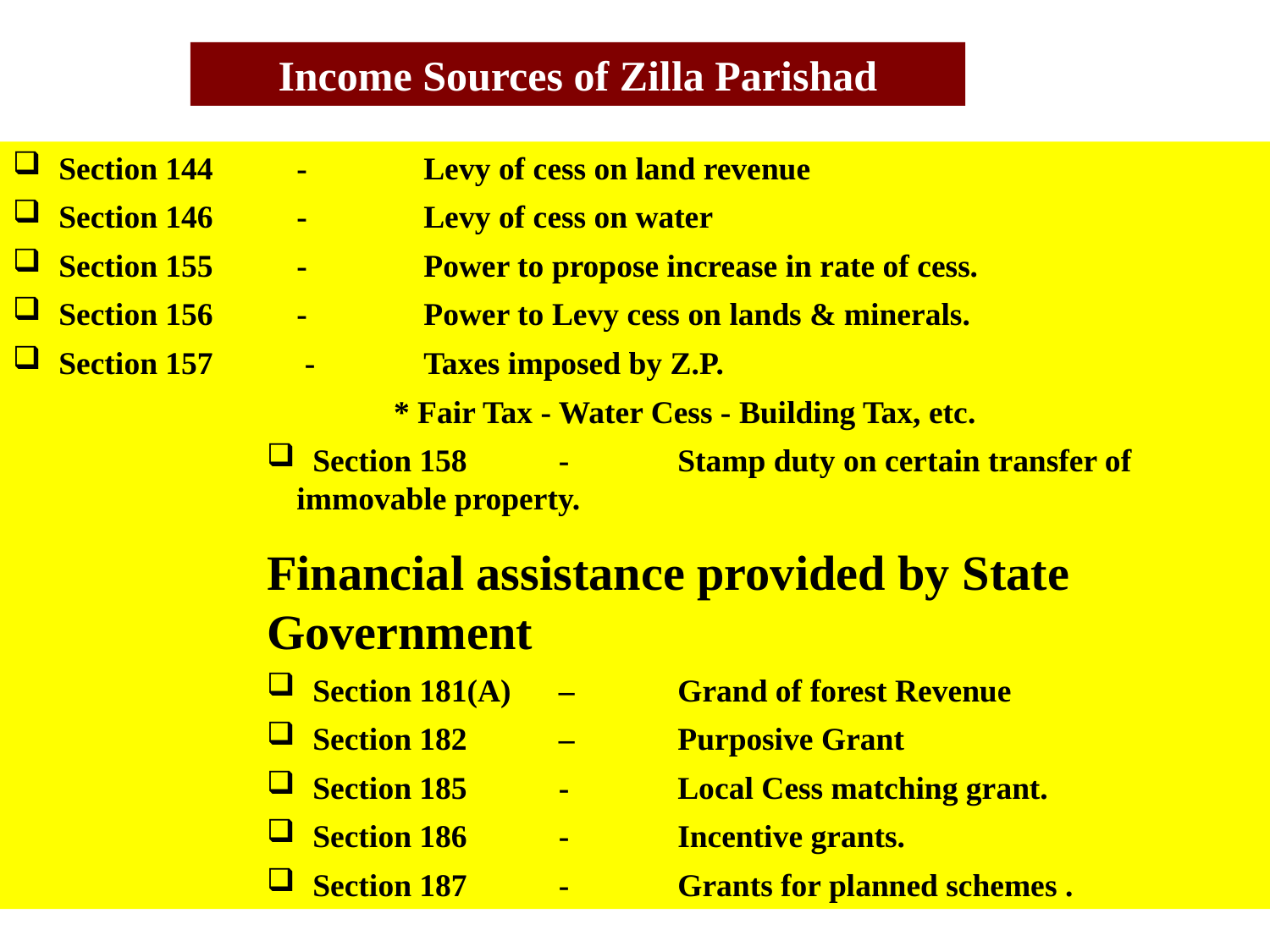

Income Sources of Zilla Parishad
  Section 144 	-	Levy of cess on land revenue
  Section 146 	-	Levy of cess on water
  Section 155 	-	Power to propose increase in rate of cess.
  Section 156 	-	Power to Levy cess on lands & minerals.
  Section 157	 -	Taxes imposed by Z.P.
	* Fair Tax - Water Cess - Building Tax, etc.
  Section 158	 -	Stamp duty on certain transfer of immovable property.
Financial assistance provided by State Government
  Section 181(A)	 –	Grand of forest Revenue
  Section 182 	 – 	Purposive Grant
  Section 185	 - 	Local Cess matching grant.
  Section 186 	 -	Incentive grants.
  Section 187  	 - 	Grants for planned schemes .